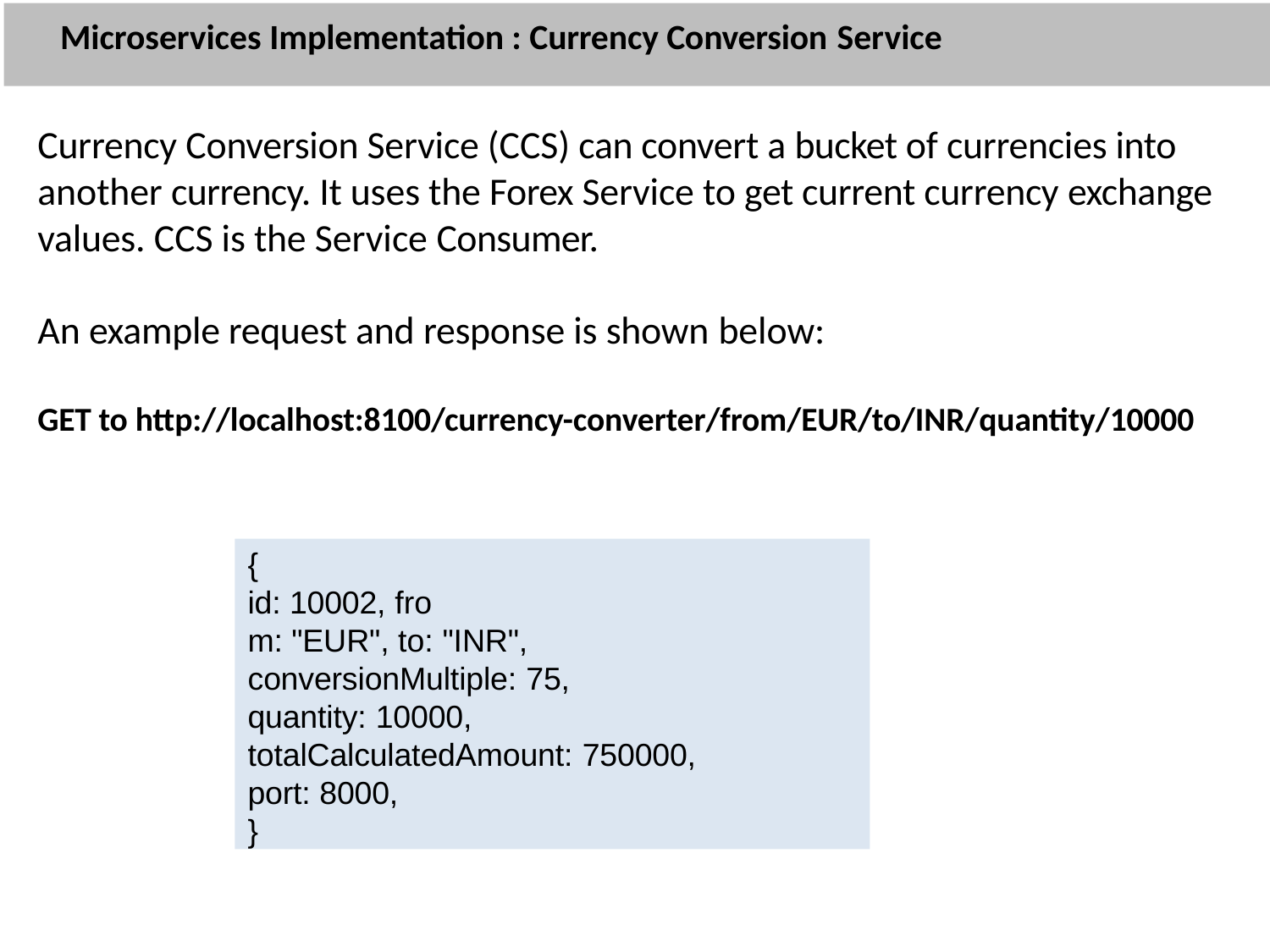

# Microservices Implementation : Currency Conversion Service
Currency Conversion Service (CCS) can convert a bucket of currencies into  another currency. It uses the Forex Service to get current currency exchange  values. CCS is the Service Consumer.

An example request and response is shown below:

GET to http://localhost:8100/currency-converter/from/EUR/to/INR/quantity/10000
{
id: 10002, fro
m: "EUR", to: "INR",
conversionMultiple: 75,
quantity: 10000,
totalCalculatedAmount: 750000,
port: 8000,
}